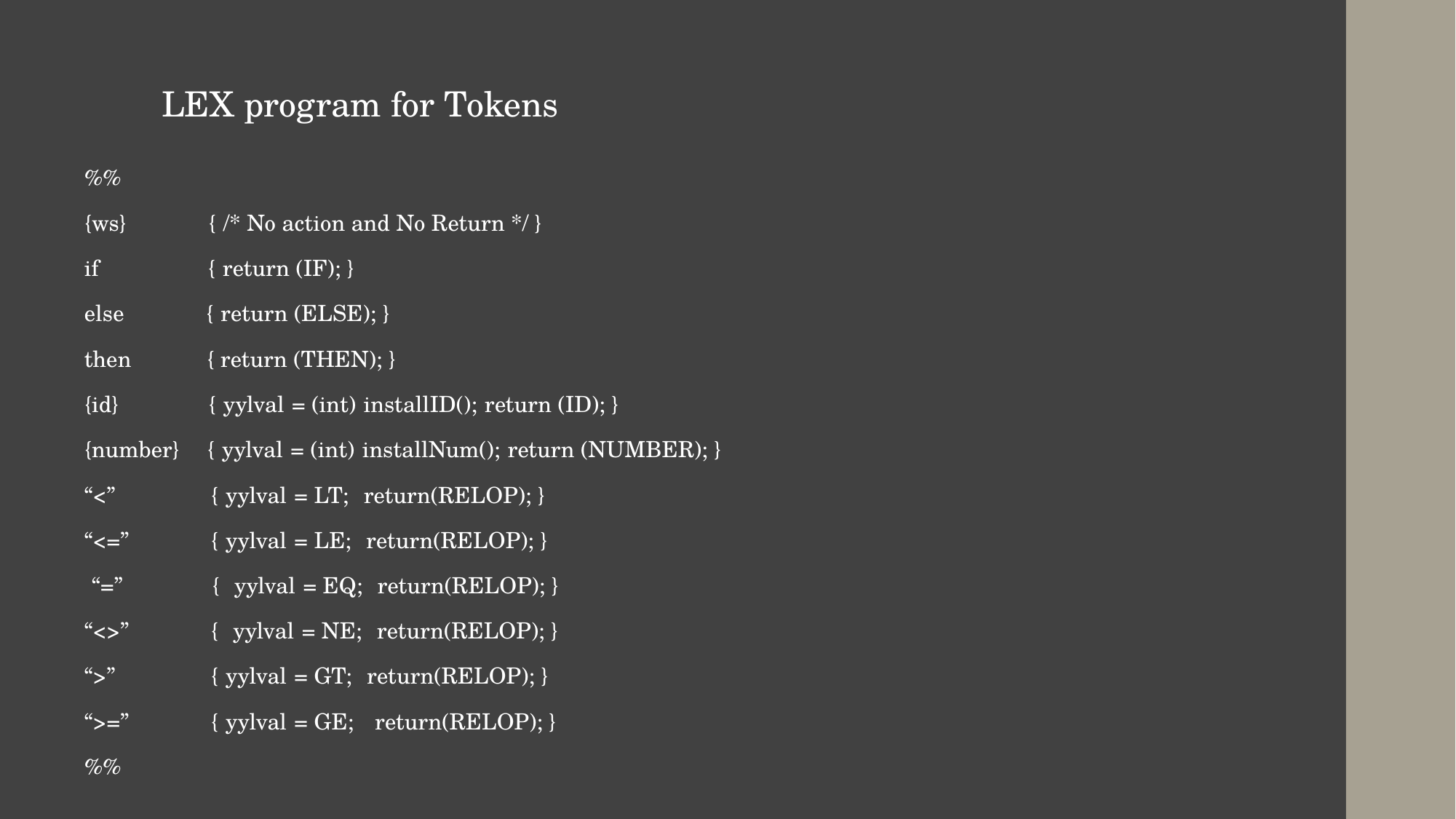

# LEX program for Tokens
%%
{ws}            { /* No action and No Return */ }
if                { return (IF); }
else            { return (ELSE); }
then           { return (THEN); }
{id}             { yylval = (int) installID(); return (ID); }
{number}    { yylval = (int) installNum(); return (NUMBER); }
“<”              { yylval = LT;  return(RELOP); }
“<=”            { yylval = LE;  return(RELOP); }
 “=”             {  yylval = EQ;  return(RELOP); }
“<>”            {  yylval = NE;  return(RELOP); }
“>”              { yylval = GT;  return(RELOP); }
“>=”            { yylval = GE;   return(RELOP); }
%%